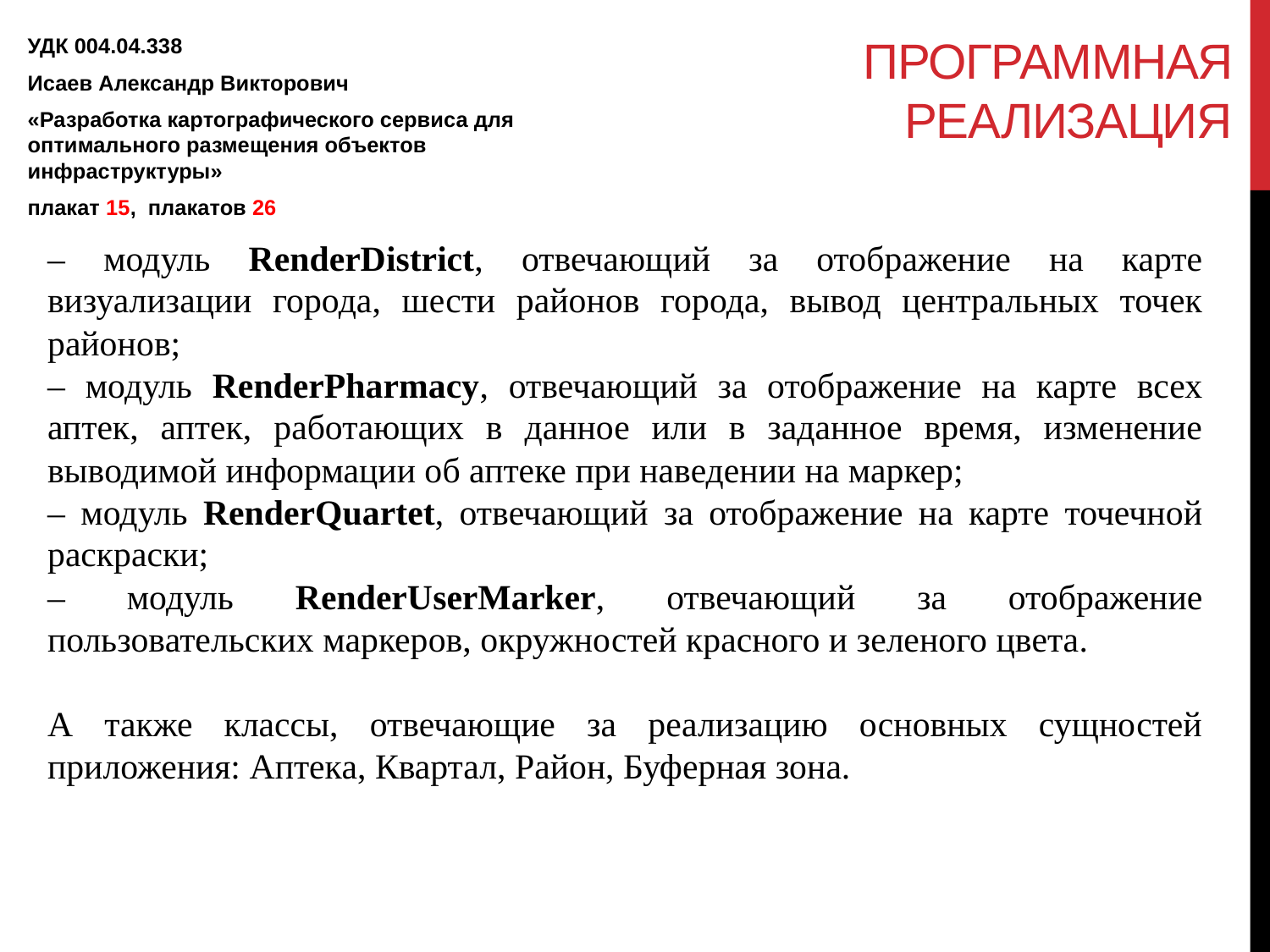

# Программная реализация
УДК 004.04.338
Исаев Александр Викторович
«Разработка картографического сервиса для оптимального размещения объектов инфраструктуры»
плакат 15,  плакатов 26
– модуль RenderDistrict, отвечающий за отображение на карте визуализации города, шести районов города, вывод центральных точек районов;
– модуль RenderPharmacy, отвечающий за отображение на карте всех аптек, аптек, работающих в данное или в заданное время, изменение выводимой информации об аптеке при наведении на маркер;
– модуль RenderQuartet, отвечающий за отображение на карте точечной раскраски;
– модуль RenderUserMarker, отвечающий за отображение пользовательских маркеров, окружностей красного и зеленого цвета.

А также классы, отвечающие за реализацию основных сущностей приложения: Аптека, Квартал, Район, Буферная зона.